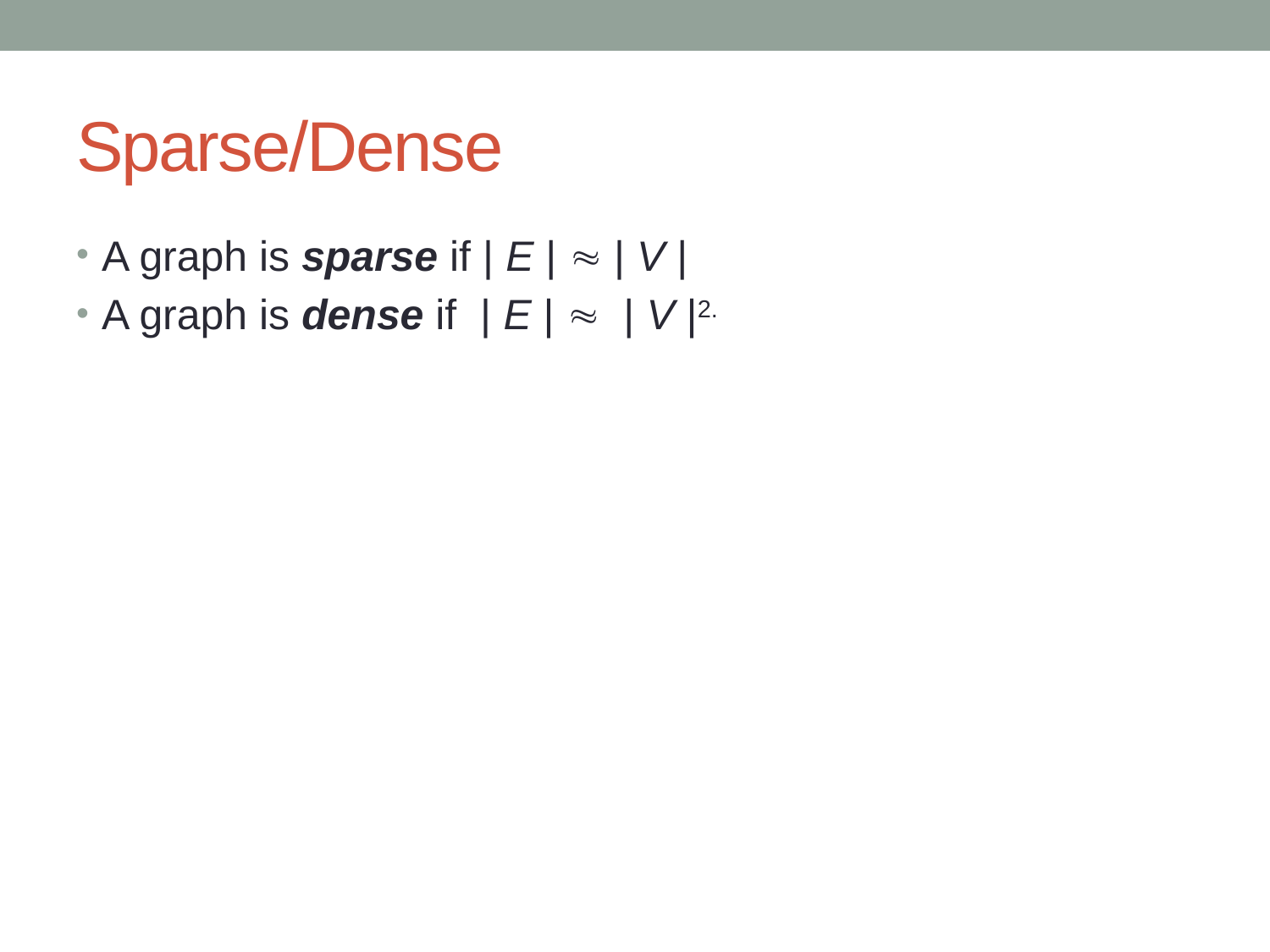

# Sparse/Dense
A graph is sparse if | E | ≈ | V |
A graph is dense if  | E | ≈  | V |2.